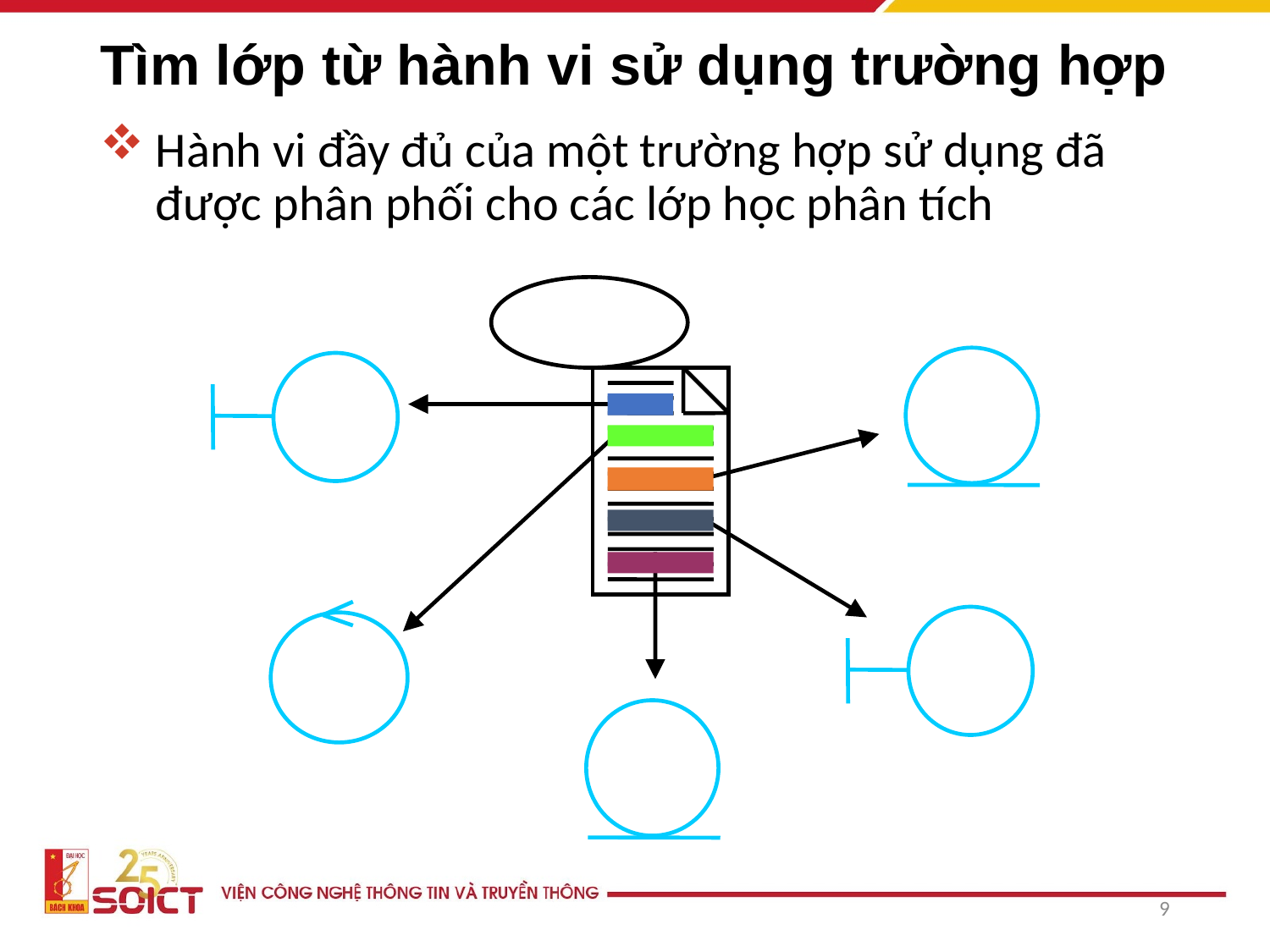

# Tìm lớp từ hành vi sử dụng trường hợp
Hành vi đầy đủ của một trường hợp sử dụng đã được phân phối cho các lớp học phân tích

9